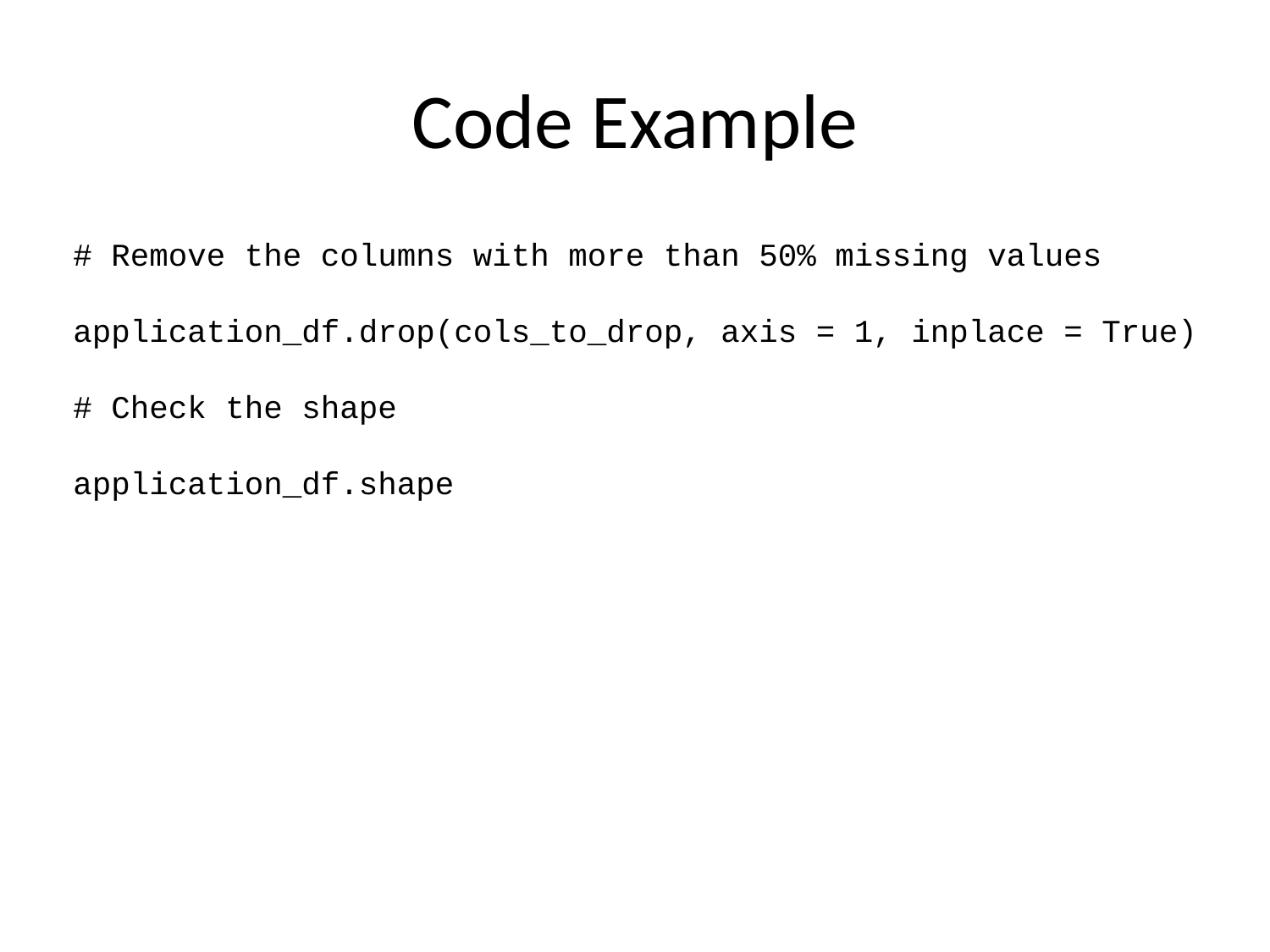

# Code Example

# Remove the columns with more than 50% missing values application_df.drop(cols_to_drop, axis = 1, inplace = True) # Check the shape application_df.shape